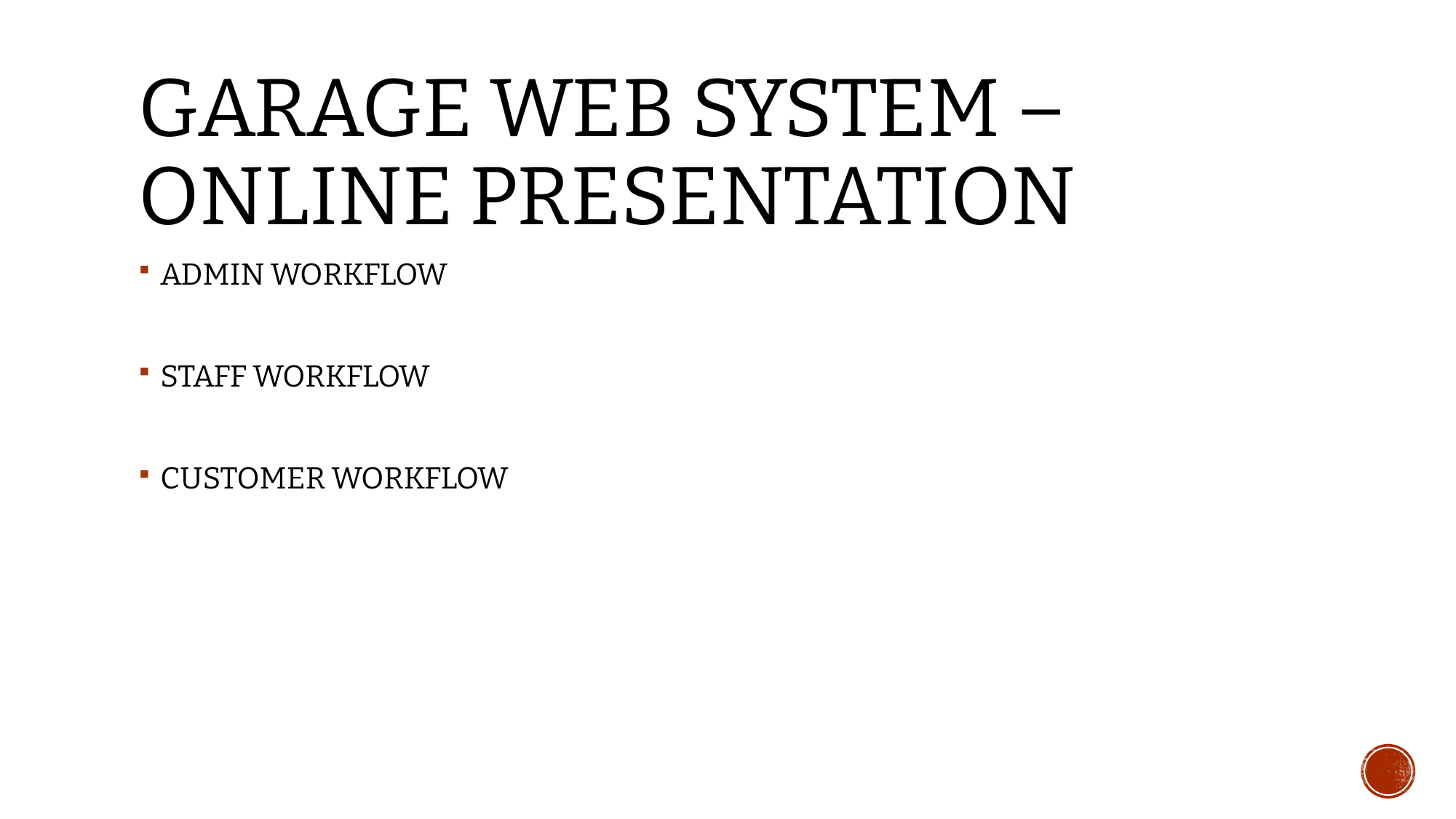

# GARAGE WEB SYSTEM – ONLINE PRESENTATION
ADMIN WORKFLOW

STAFF WORKFLOW

CUSTOMER WORKFLOW